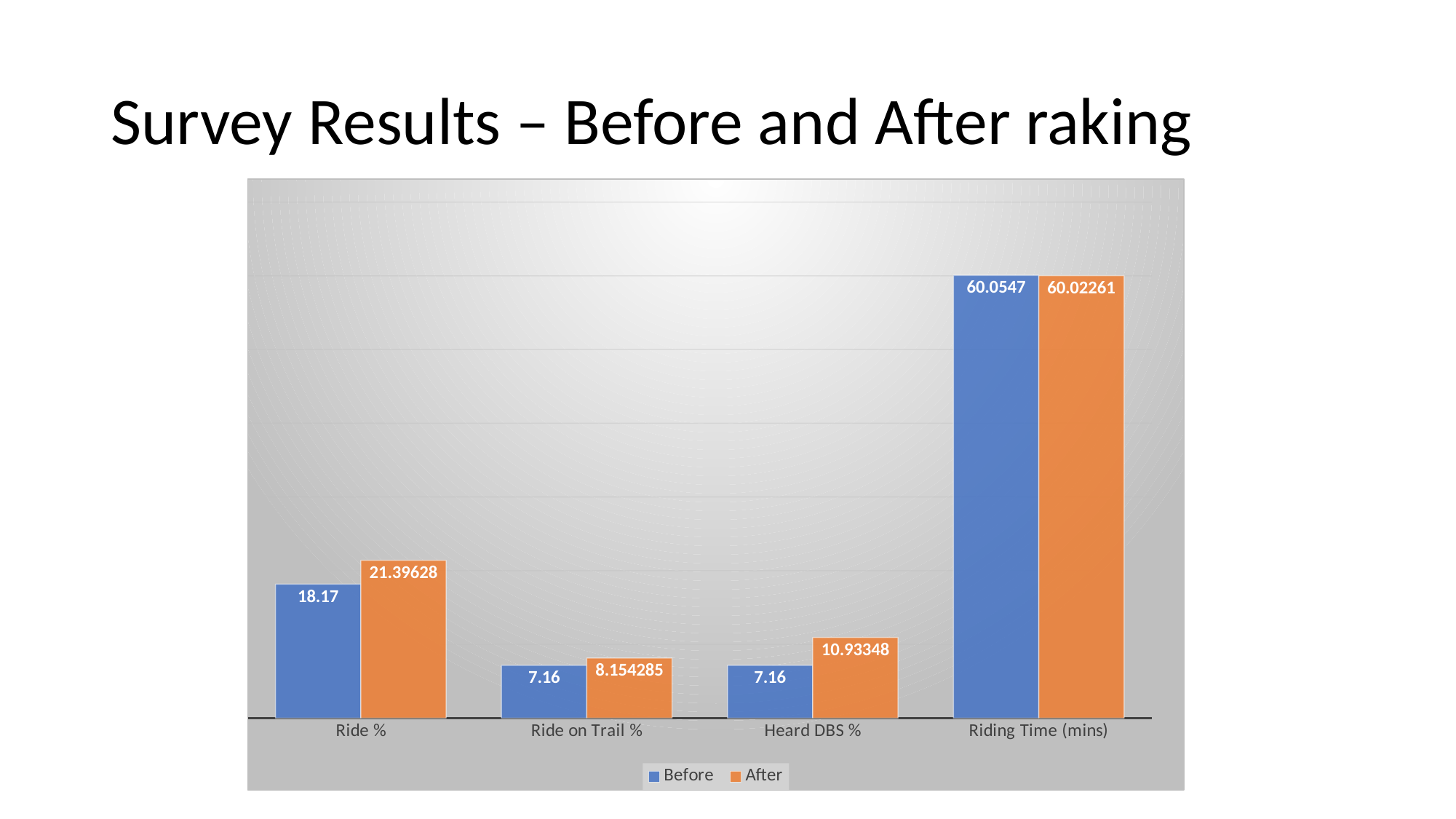

# Survey Results – Before and After raking

### Chart

| Category | Before  | After |
|---|---|---|
| Ride % | 18.17 | 21.39628 |
| Ride on Trail % | 7.16 | 8.154285 |
| Heard DBS % | 7.16 | 10.93348 |
| Riding Time (mins) | 60.0547 | 60.02261 |